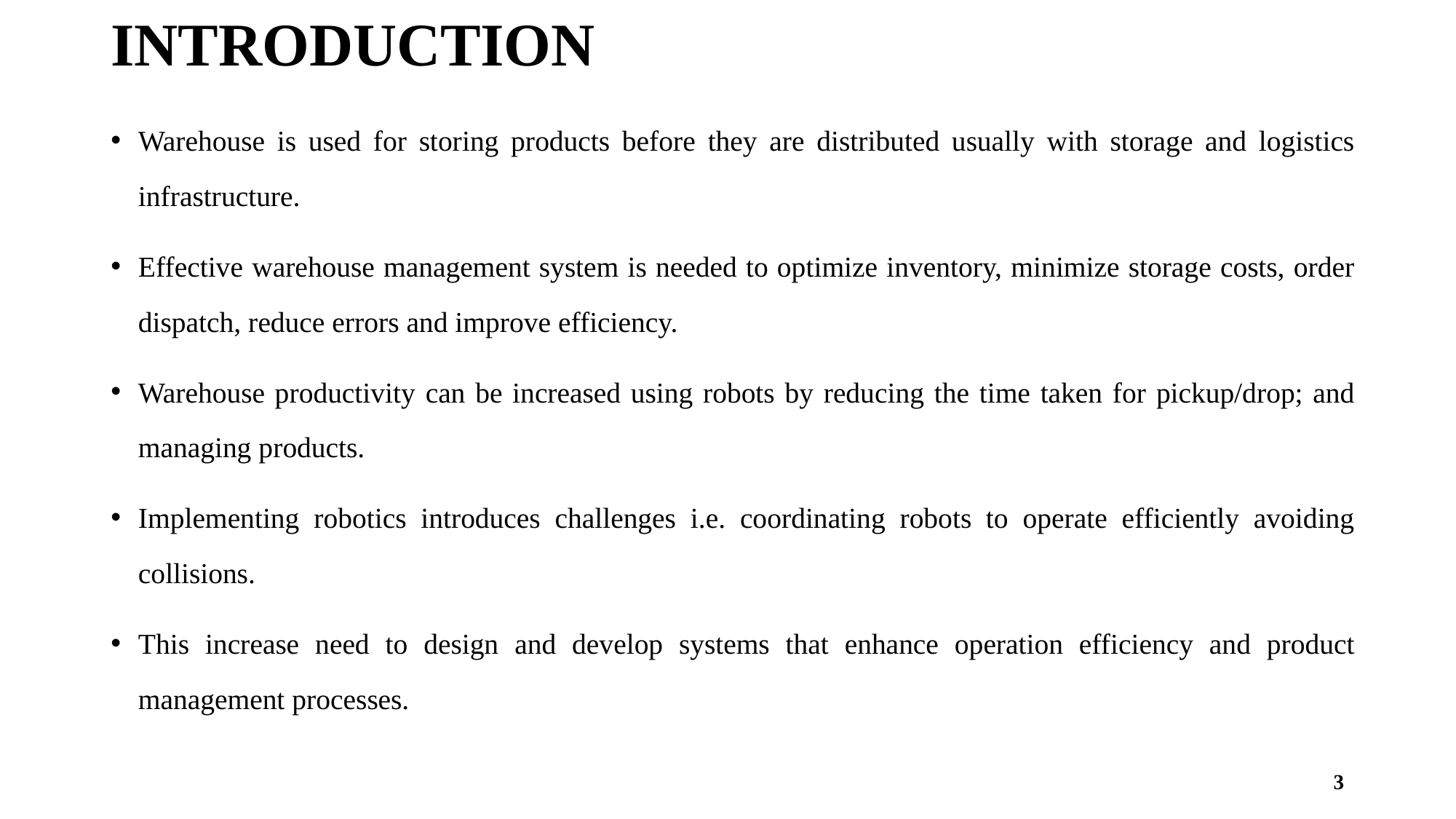

# INTRODUCTION
Warehouse is used for storing products before they are distributed usually with storage and logistics infrastructure.
Effective warehouse management system is needed to optimize inventory, minimize storage costs, order dispatch, reduce errors and improve efficiency.
Warehouse productivity can be increased using robots by reducing the time taken for pickup/drop; and managing products.
Implementing robotics introduces challenges i.e. coordinating robots to operate efficiently avoiding collisions.
This increase need to design and develop systems that enhance operation efficiency and product management processes.

3